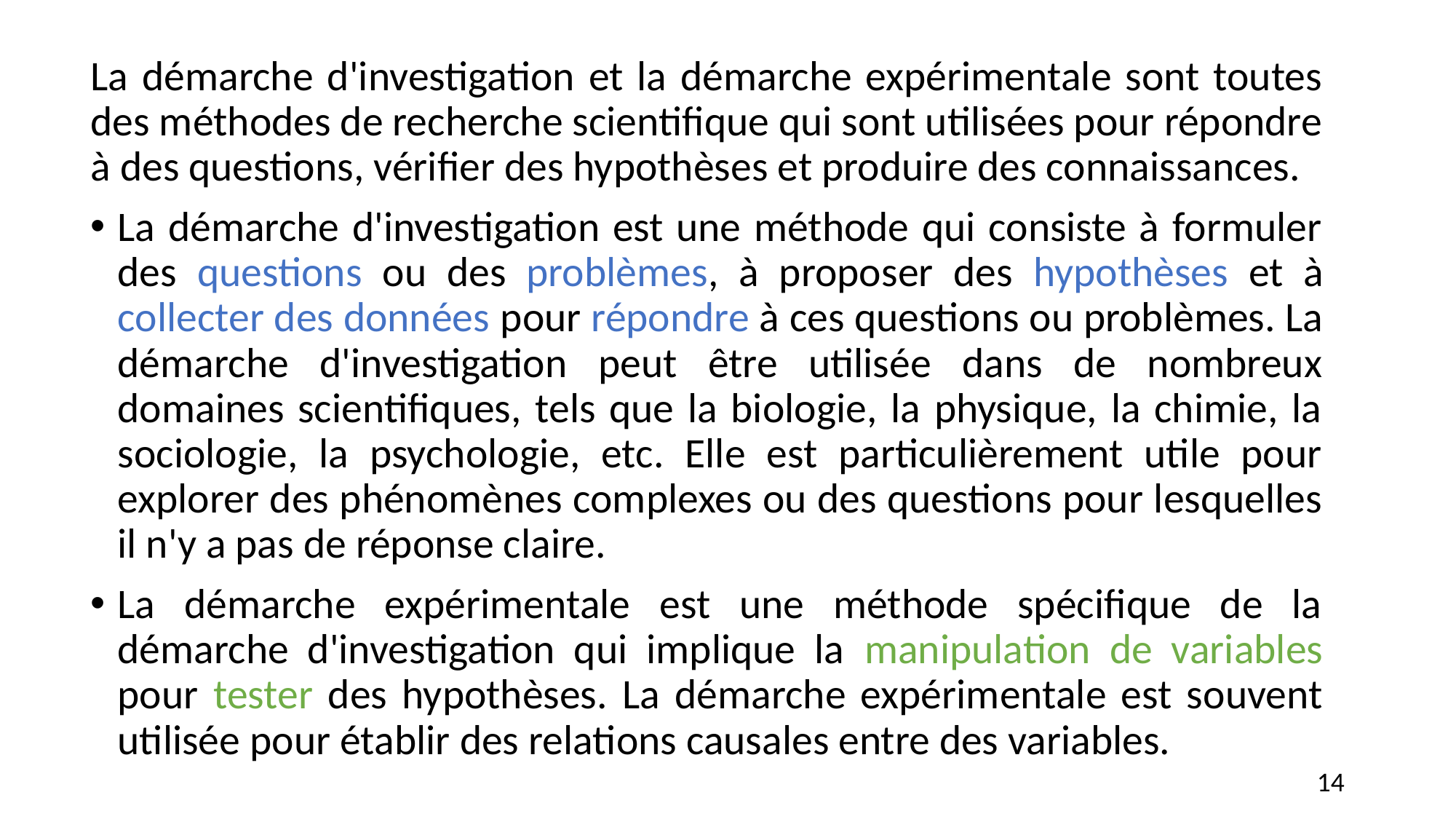

La démarche d'investigation et la démarche expérimentale sont toutes des méthodes de recherche scientifique qui sont utilisées pour répondre à des questions, vérifier des hypothèses et produire des connaissances.
La démarche d'investigation est une méthode qui consiste à formuler des questions ou des problèmes, à proposer des hypothèses et à collecter des données pour répondre à ces questions ou problèmes. La démarche d'investigation peut être utilisée dans de nombreux domaines scientifiques, tels que la biologie, la physique, la chimie, la sociologie, la psychologie, etc. Elle est particulièrement utile pour explorer des phénomènes complexes ou des questions pour lesquelles il n'y a pas de réponse claire.
La démarche expérimentale est une méthode spécifique de la démarche d'investigation qui implique la manipulation de variables pour tester des hypothèses. La démarche expérimentale est souvent utilisée pour établir des relations causales entre des variables.
14